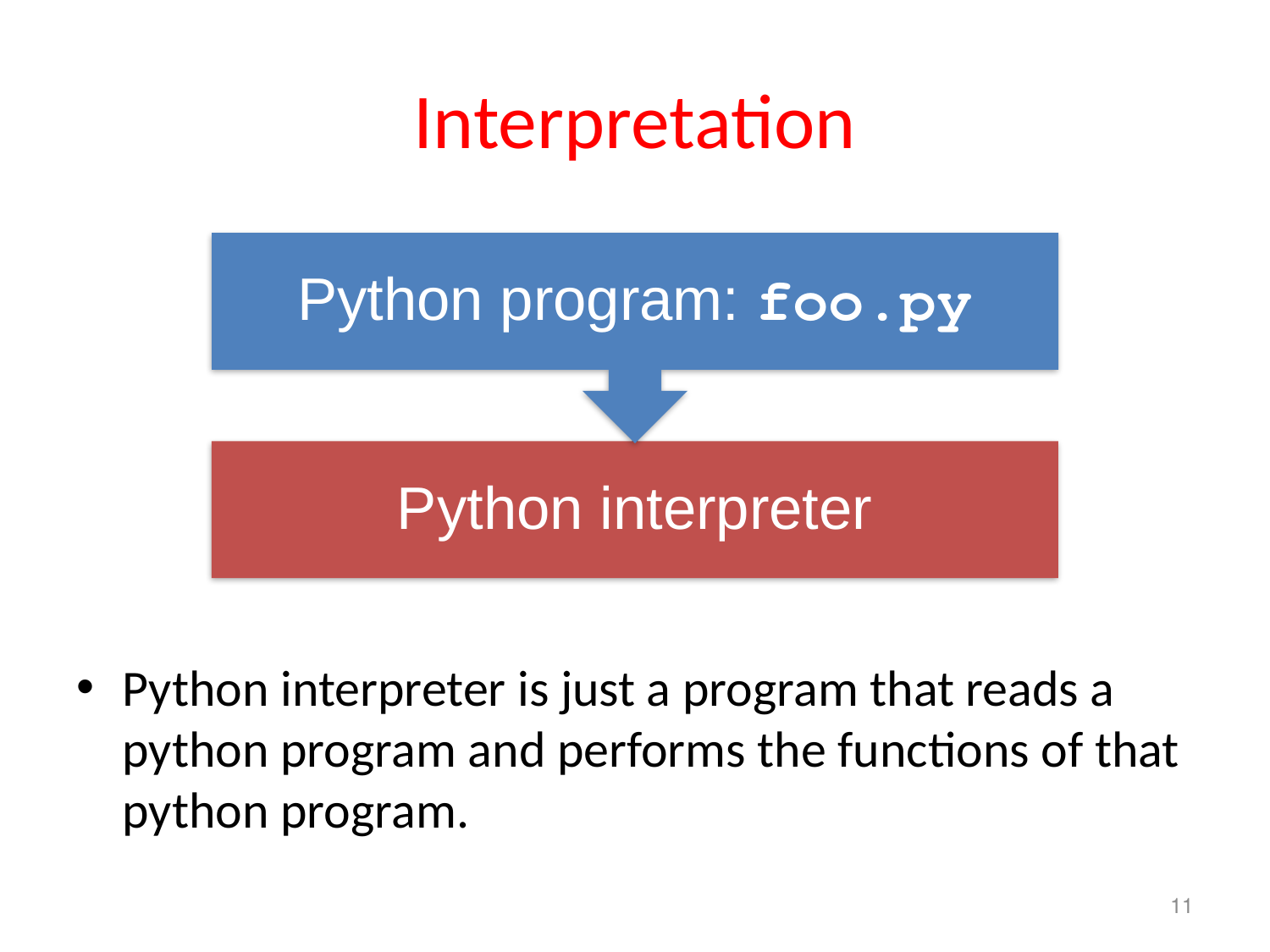

# Interpretation

Python interpreter is just a program that reads a python program and performs the functions of that python program.
Python interpreter
Python program: foo.py
11